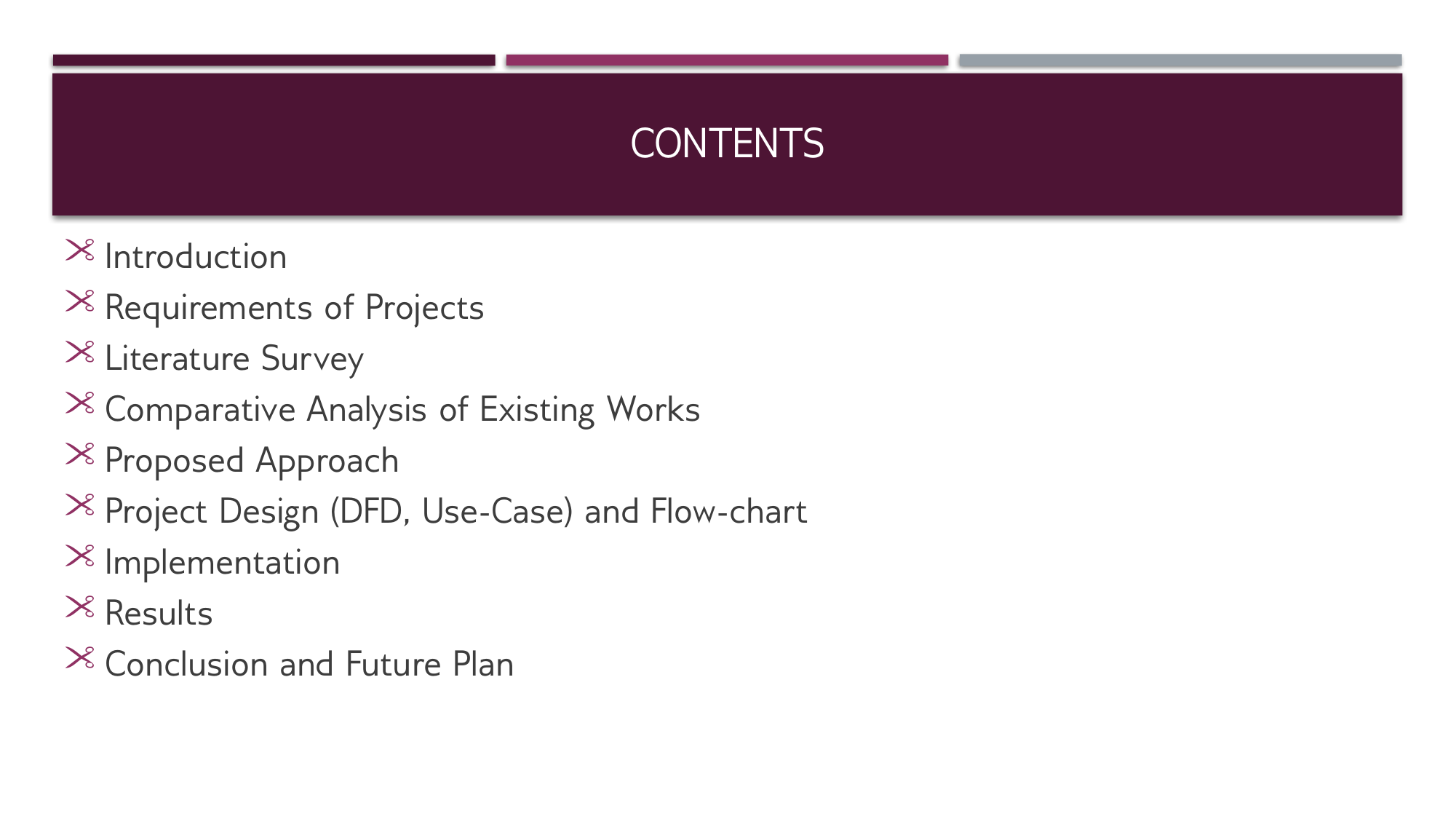

# Contents
Introduction
Requirements of Projects
Literature Survey
Comparative Analysis of Existing Works
Proposed Approach
Project Design (DFD, Use-Case) and Flow-chart
Implementation
Results
Conclusion and Future Plan